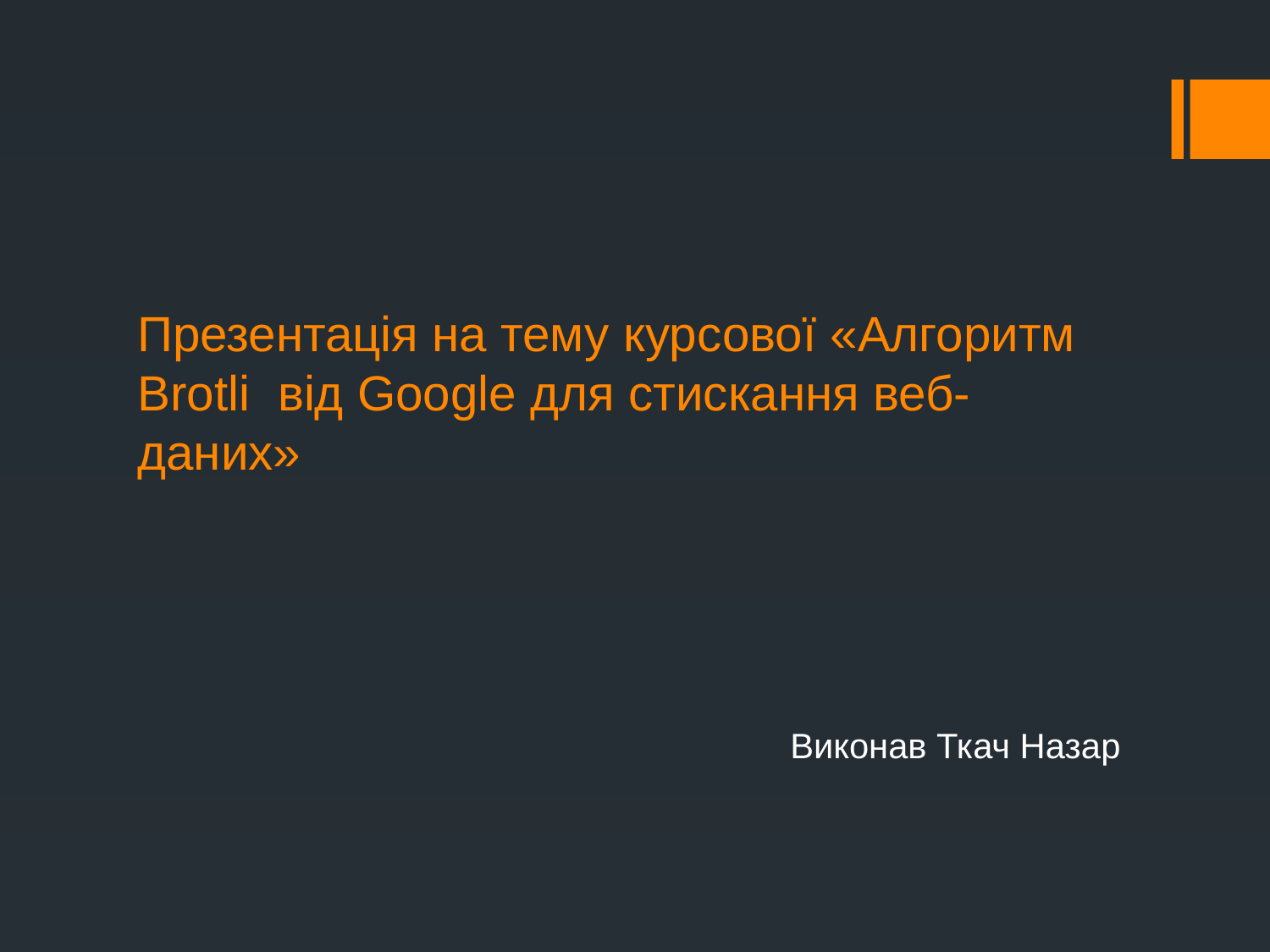

# Презентація на тему курсової «Алгоритм Brotli  від Google для стискання веб-даних»
Виконав Ткач Назар